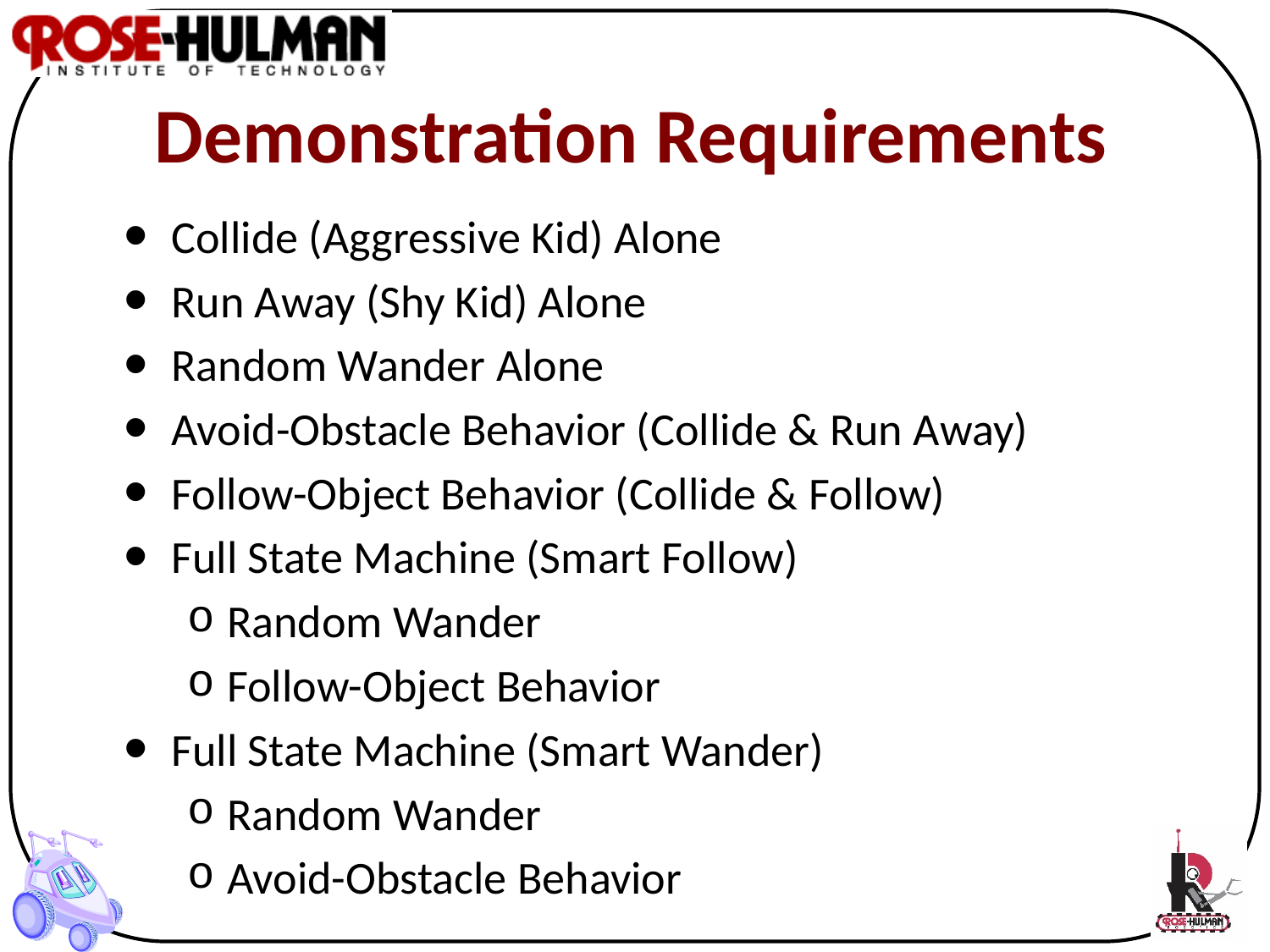

# Demonstration Requirements
Collide (Aggressive Kid) Alone
Run Away (Shy Kid) Alone
Random Wander Alone
Avoid-Obstacle Behavior (Collide & Run Away)
Follow-Object Behavior (Collide & Follow)
Full State Machine (Smart Follow)
Random Wander
Follow-Object Behavior
Full State Machine (Smart Wander)
Random Wander
Avoid-Obstacle Behavior